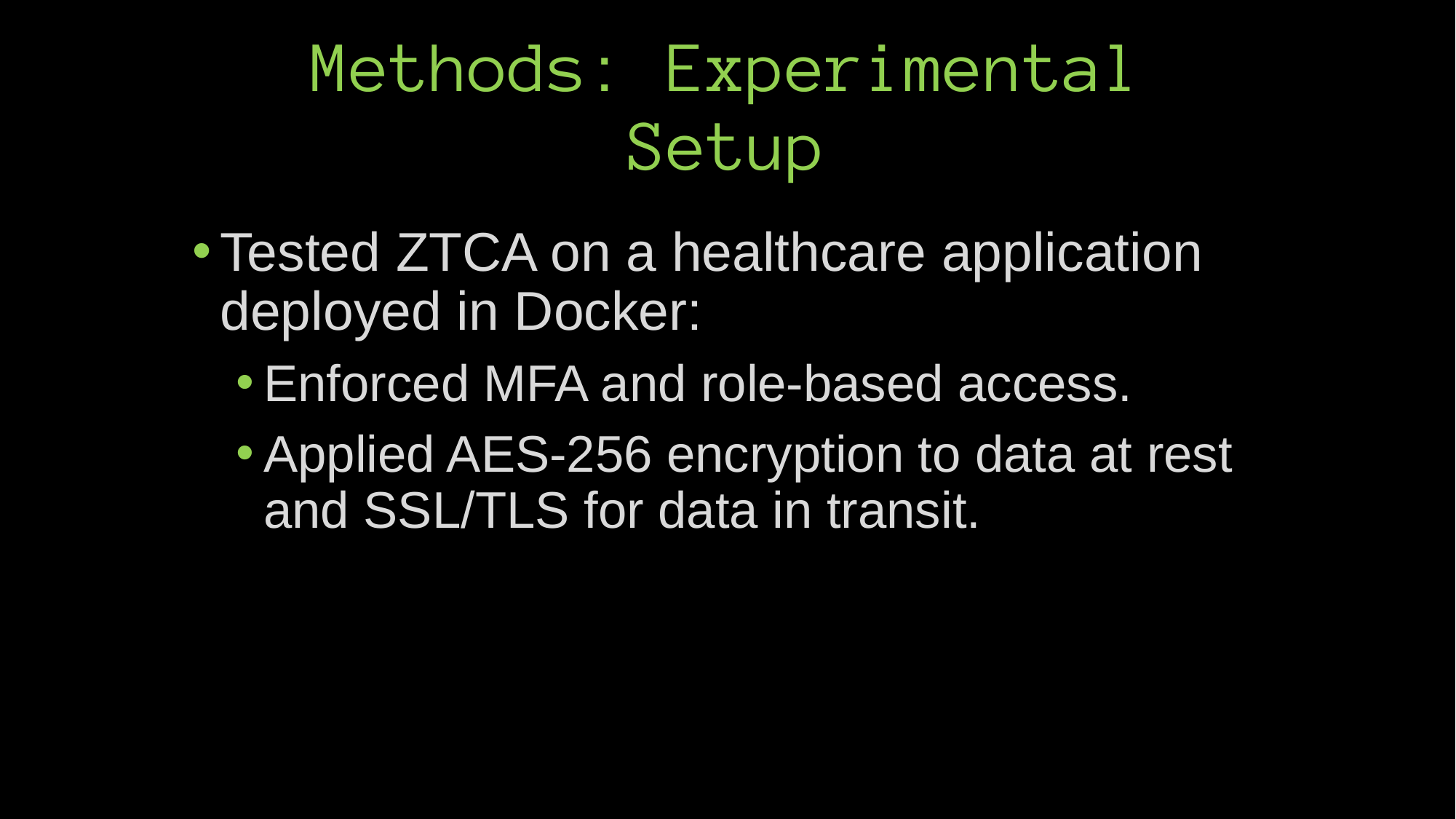

# Methods: Experimental Setup
Tested ZTCA on a healthcare application deployed in Docker:
Enforced MFA and role-based access.
Applied AES-256 encryption to data at rest and SSL/TLS for data in transit.